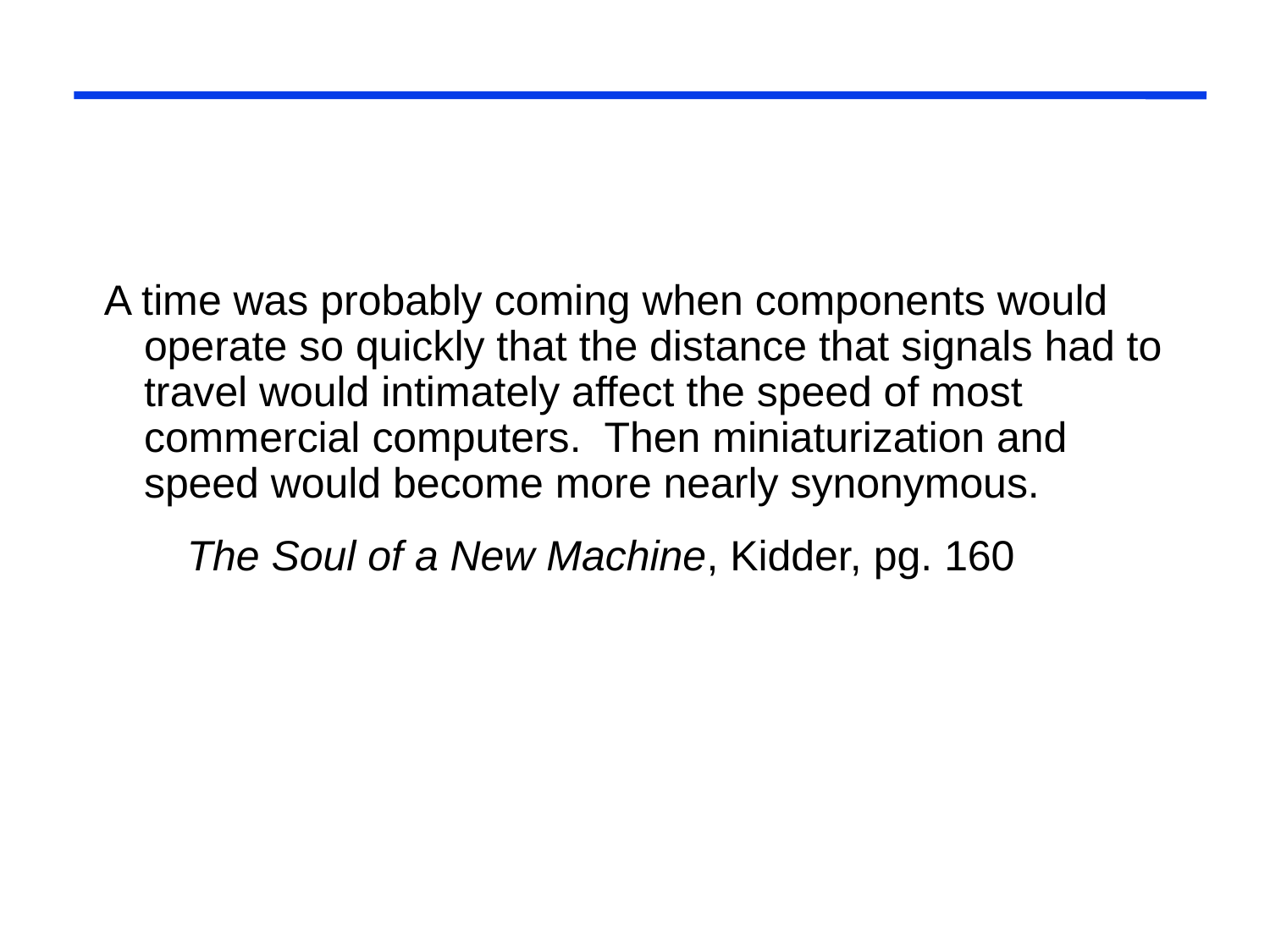

#
A time was probably coming when components would operate so quickly that the distance that signals had to travel would intimately affect the speed of most commercial computers.  Then miniaturization and speed would become more nearly synonymous.
       The Soul of a New Machine, Kidder, pg. 160